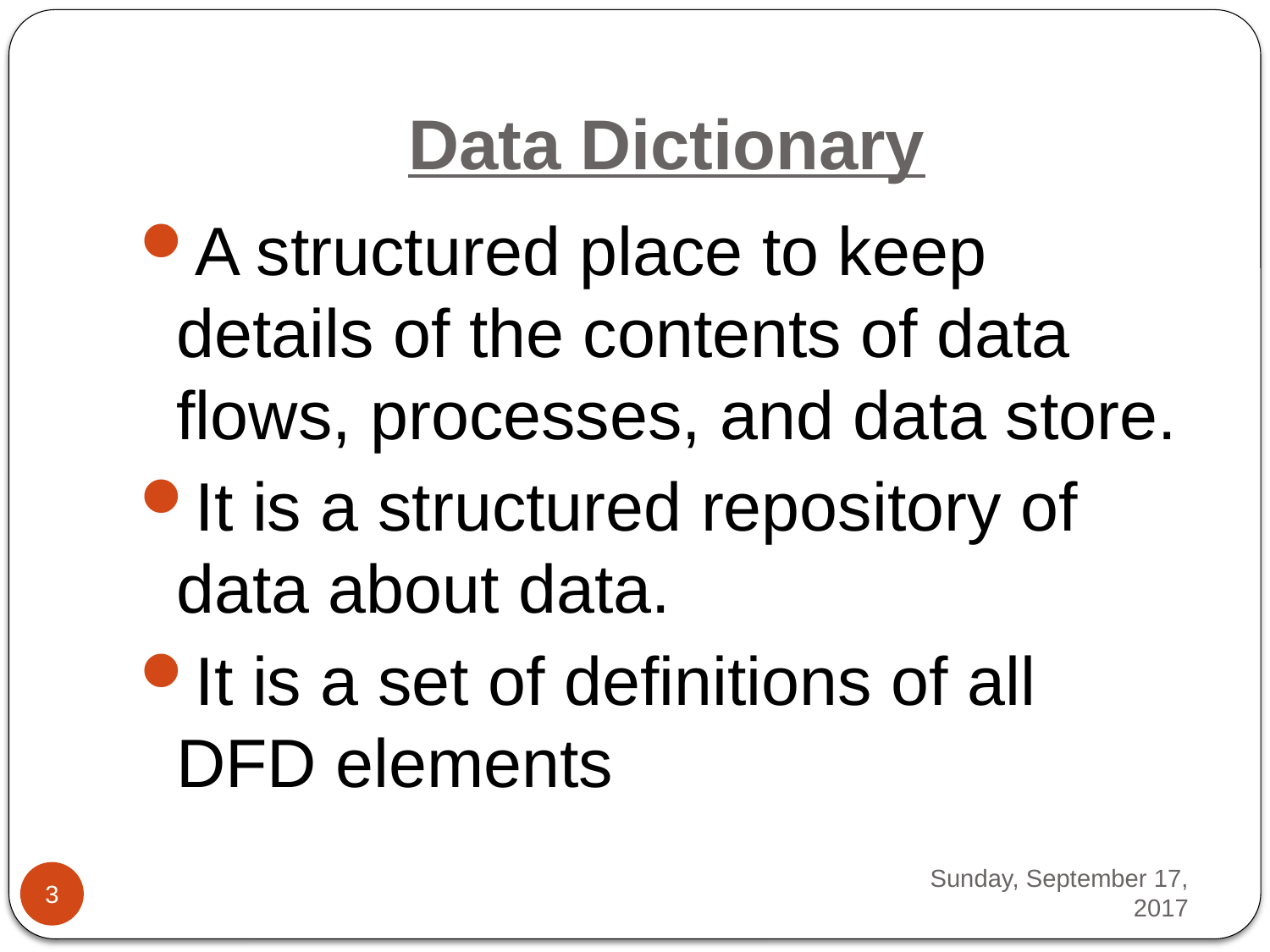

# Data Dictionary
A structured place to keep details of the contents of data flows, processes, and data store.
It is a structured repository of data about data.
It is a set of definitions of all DFD elements

Sunday, September 17, 2017
3